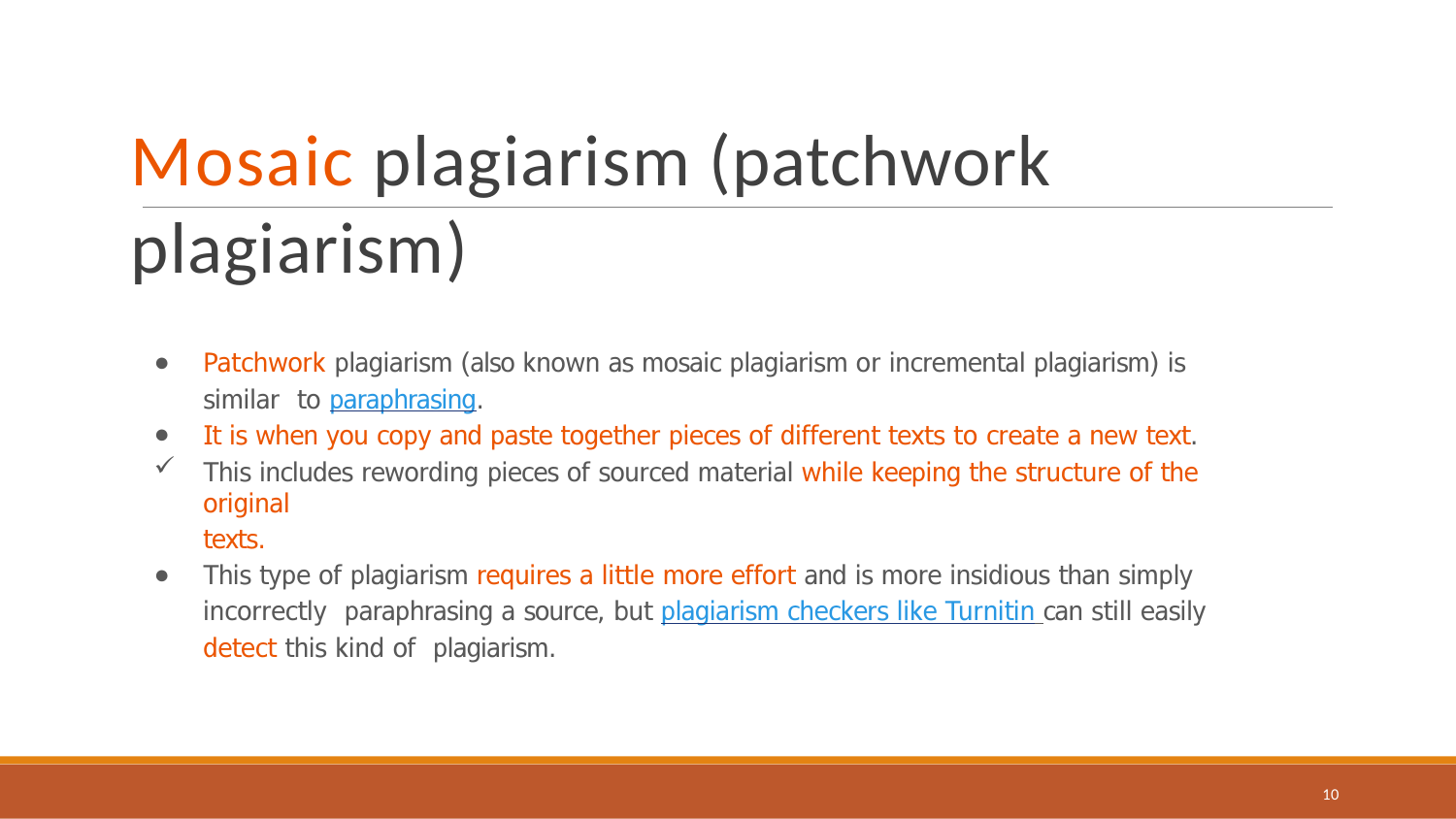

# Mosaic plagiarism (patchwork plagiarism)
Patchwork plagiarism (also known as mosaic plagiarism or incremental plagiarism) is similar  to paraphrasing.
It is when you copy and paste together pieces of different texts to create a new text.
This includes rewording pieces of sourced material while keeping the structure of the original
texts.
This type of plagiarism requires a little more effort and is more insidious than simply incorrectly  paraphrasing a source, but plagiarism checkers like Turnitin can still easily detect this kind of  plagiarism.
10